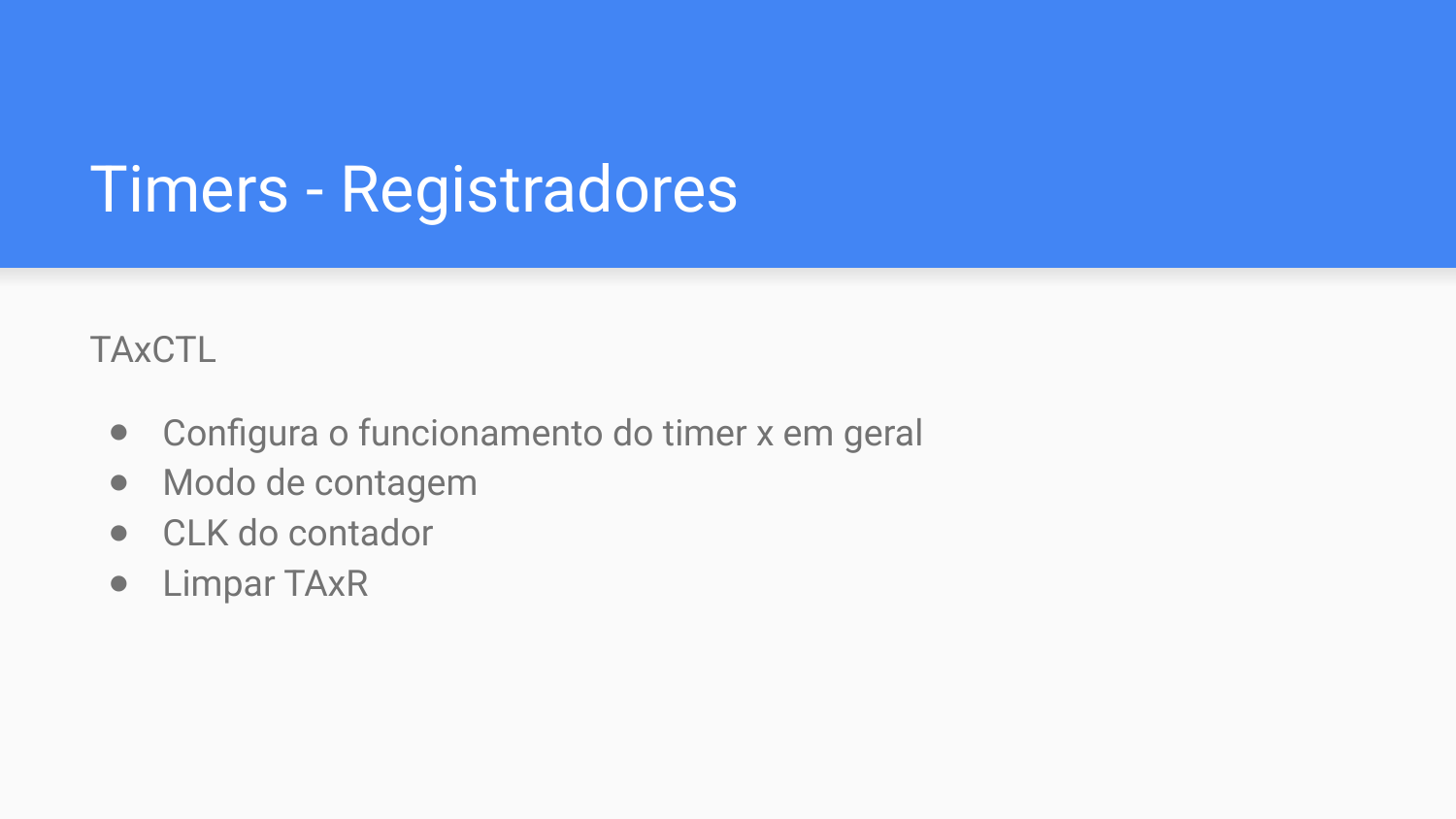

# Timers - Registradores
TAxCTL
Configura o funcionamento do timer x em geral
Modo de contagem
CLK do contador
Limpar TAxR